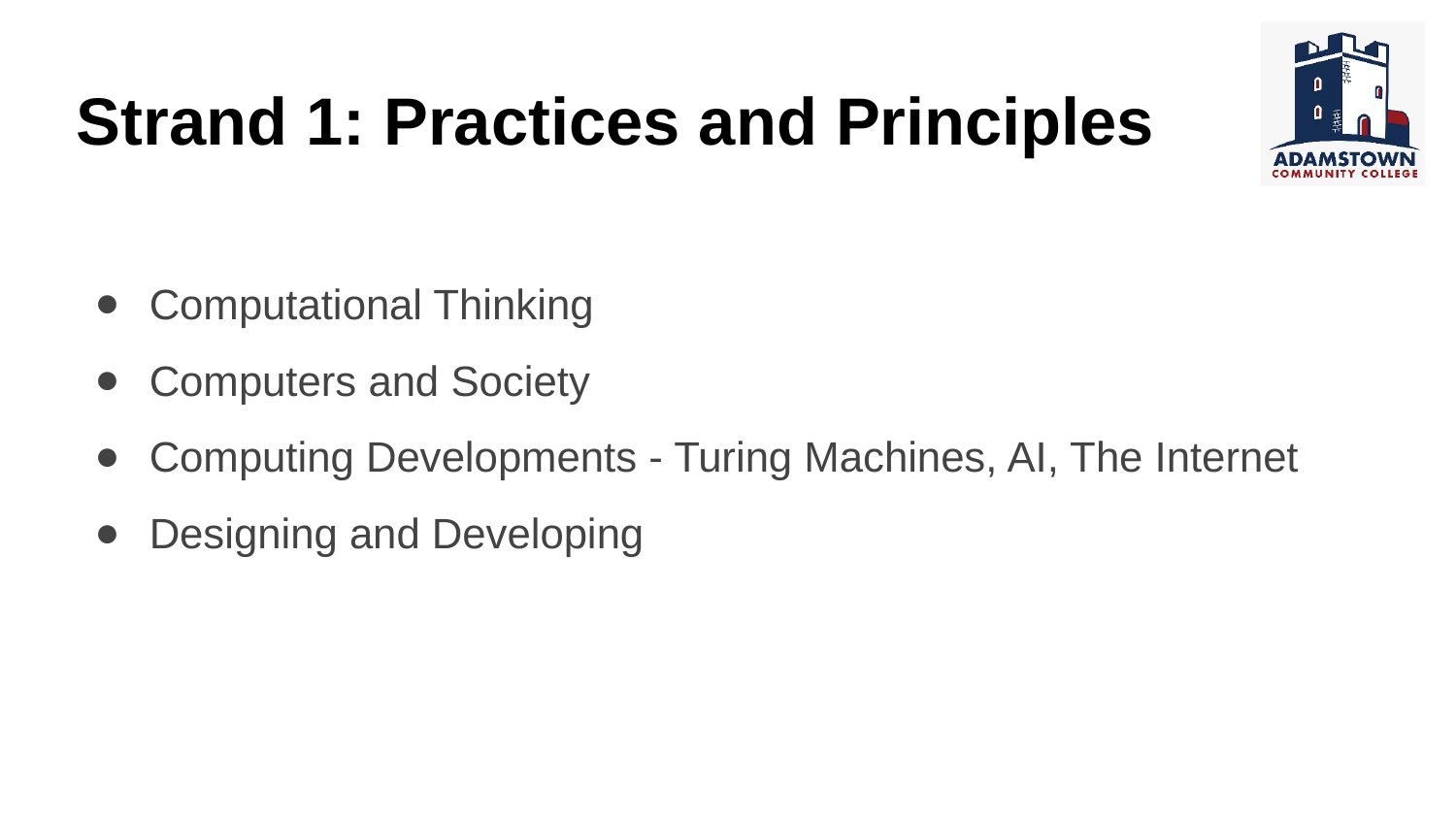

# Strand 1: Practices and Principles
Computational Thinking
Computers and Society
Computing Developments - Turing Machines, AI, The Internet
Designing and Developing